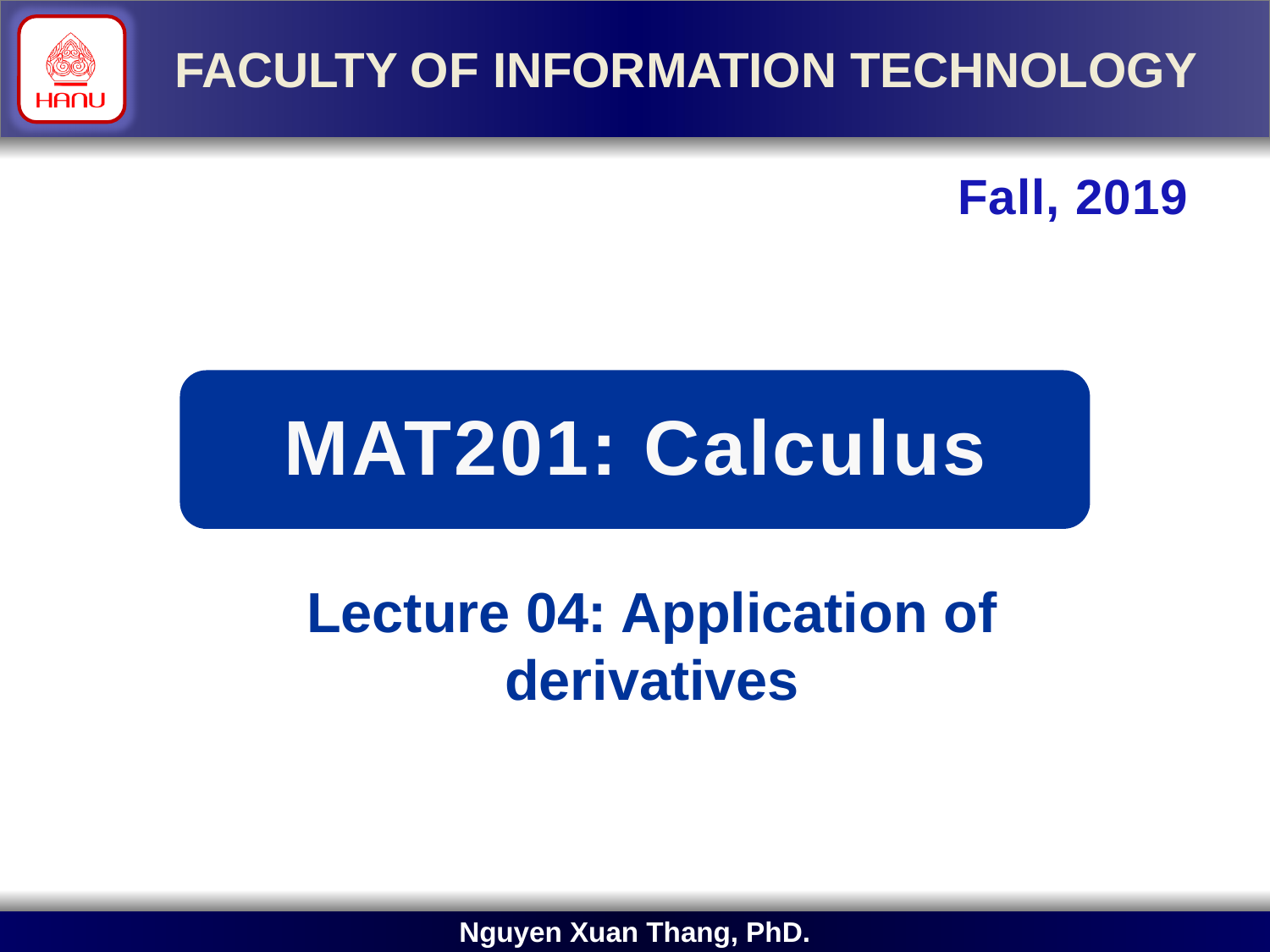

Fall, 2019

Lecture 04: Application of derivatives